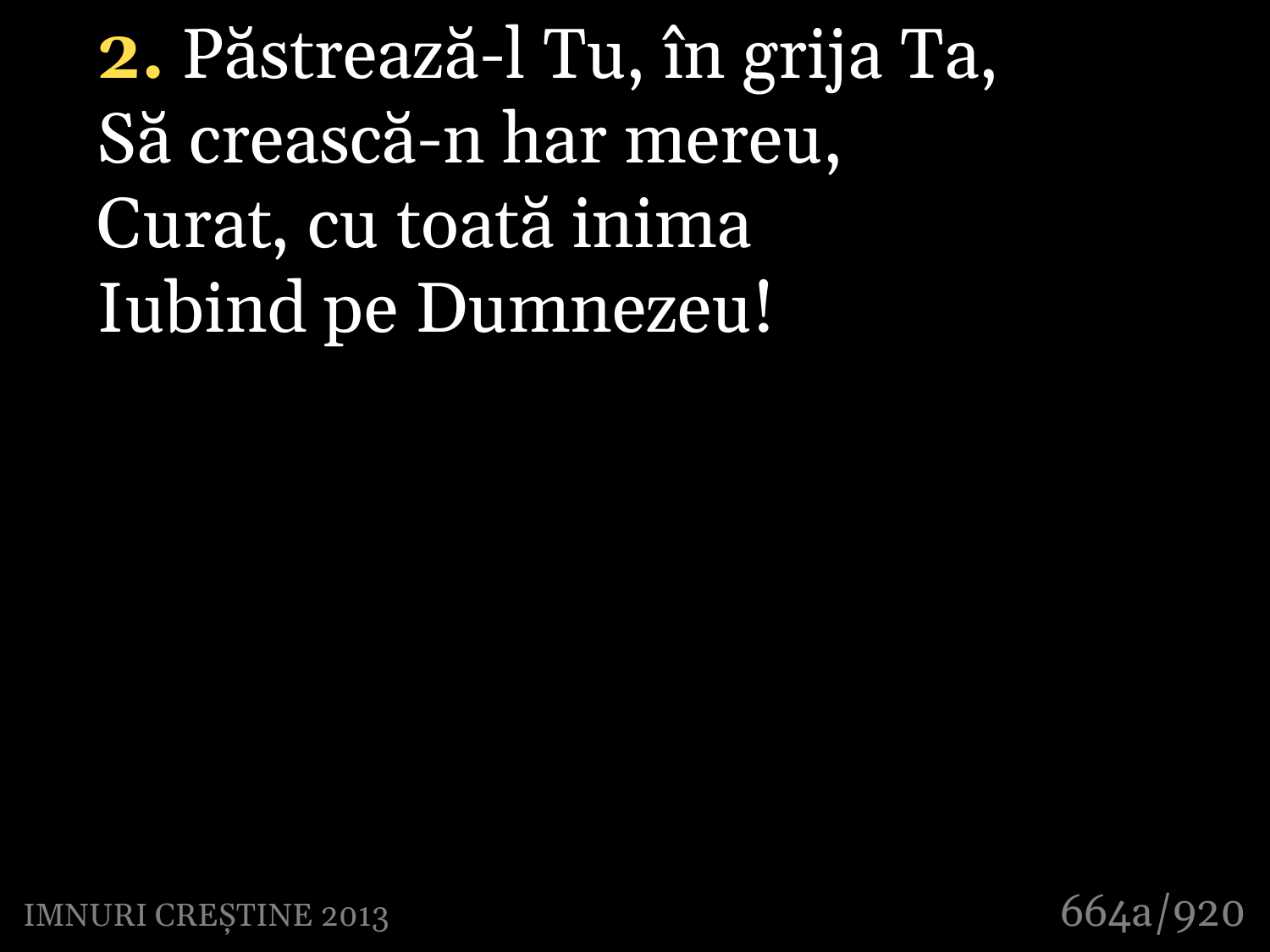

2. Păstrează-l Tu, în grija Ta,
Să crească-n har mereu,
Curat, cu toată inima
Iubind pe Dumnezeu!
664a/920
IMNURI CREȘTINE 2013